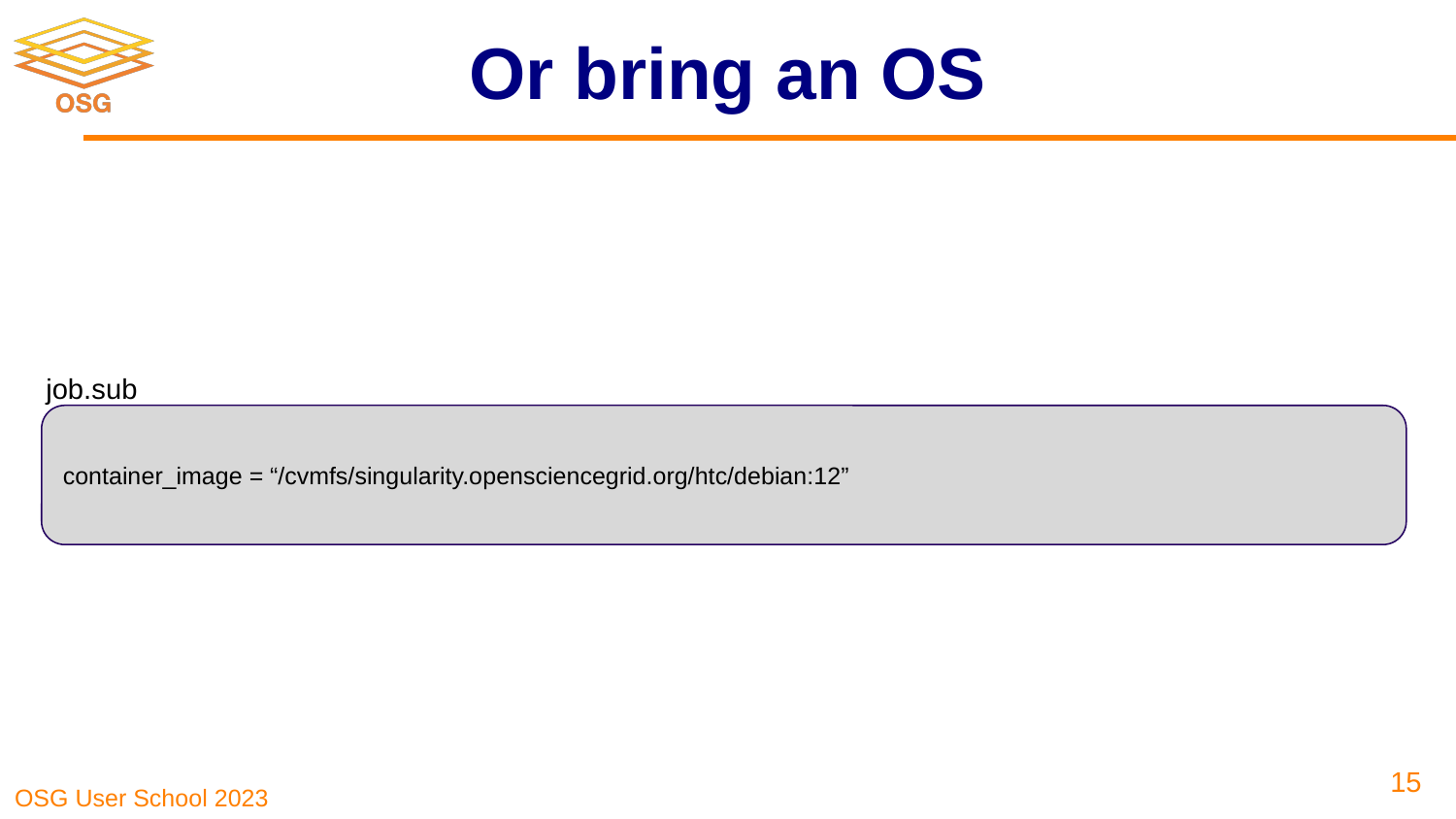

# Or bring an OS
job.sub
container_image = “/cvmfs/singularity.opensciencegrid.org/htc/debian:12”
15